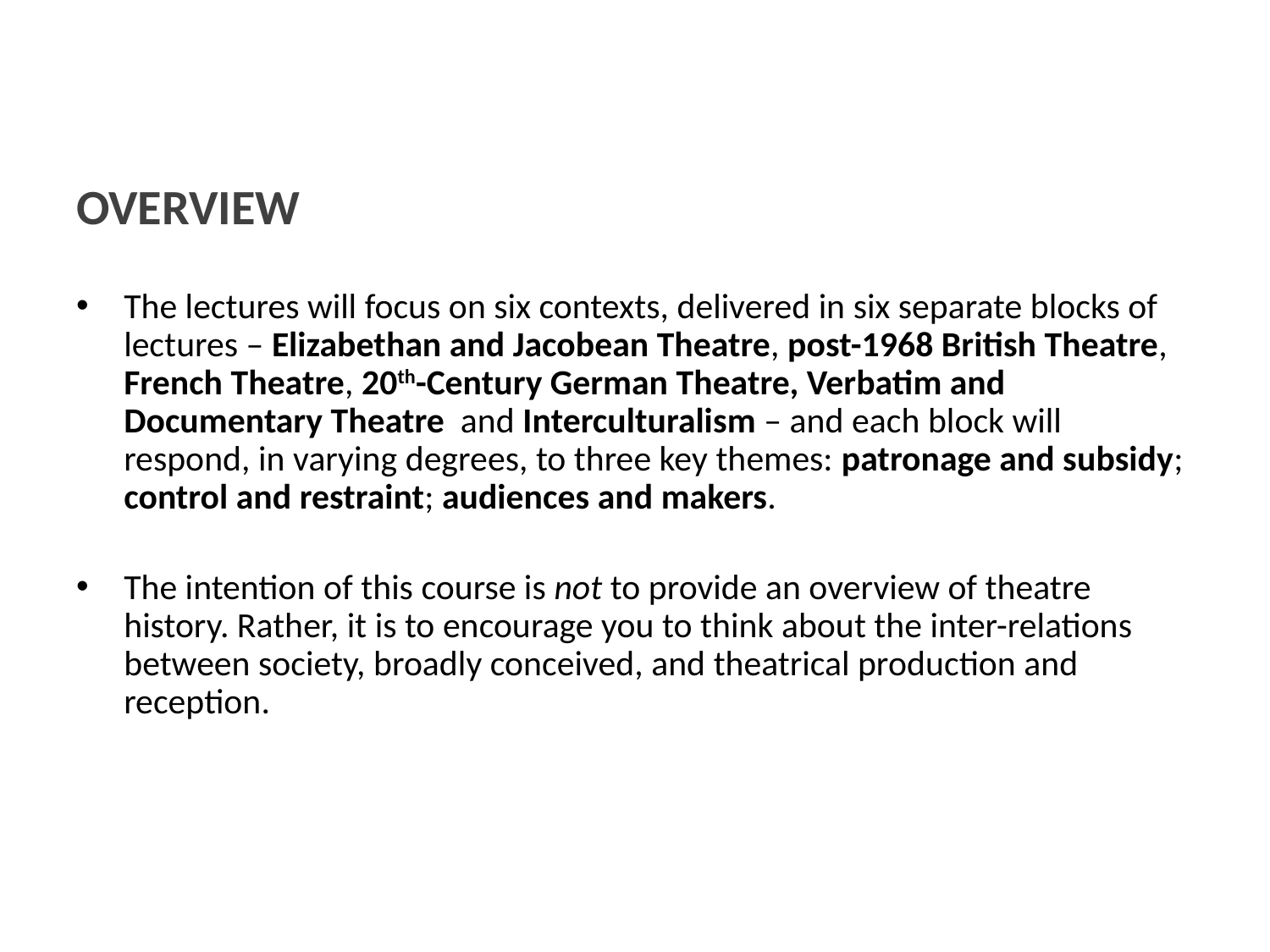

OVERVIEW

The lectures will focus on six contexts, delivered in six separate blocks of lectures – Elizabethan and Jacobean Theatre, post-1968 British Theatre, French Theatre, 20th-Century German Theatre, Verbatim and Documentary Theatre  and Interculturalism – and each block will respond, in varying degrees, to three key themes: patronage and subsidy; control and restraint; audiences and makers.

The intention of this course is not to provide an overview of theatre history. Rather, it is to encourage you to think about the inter-relations between society, broadly conceived, and theatrical production and reception.